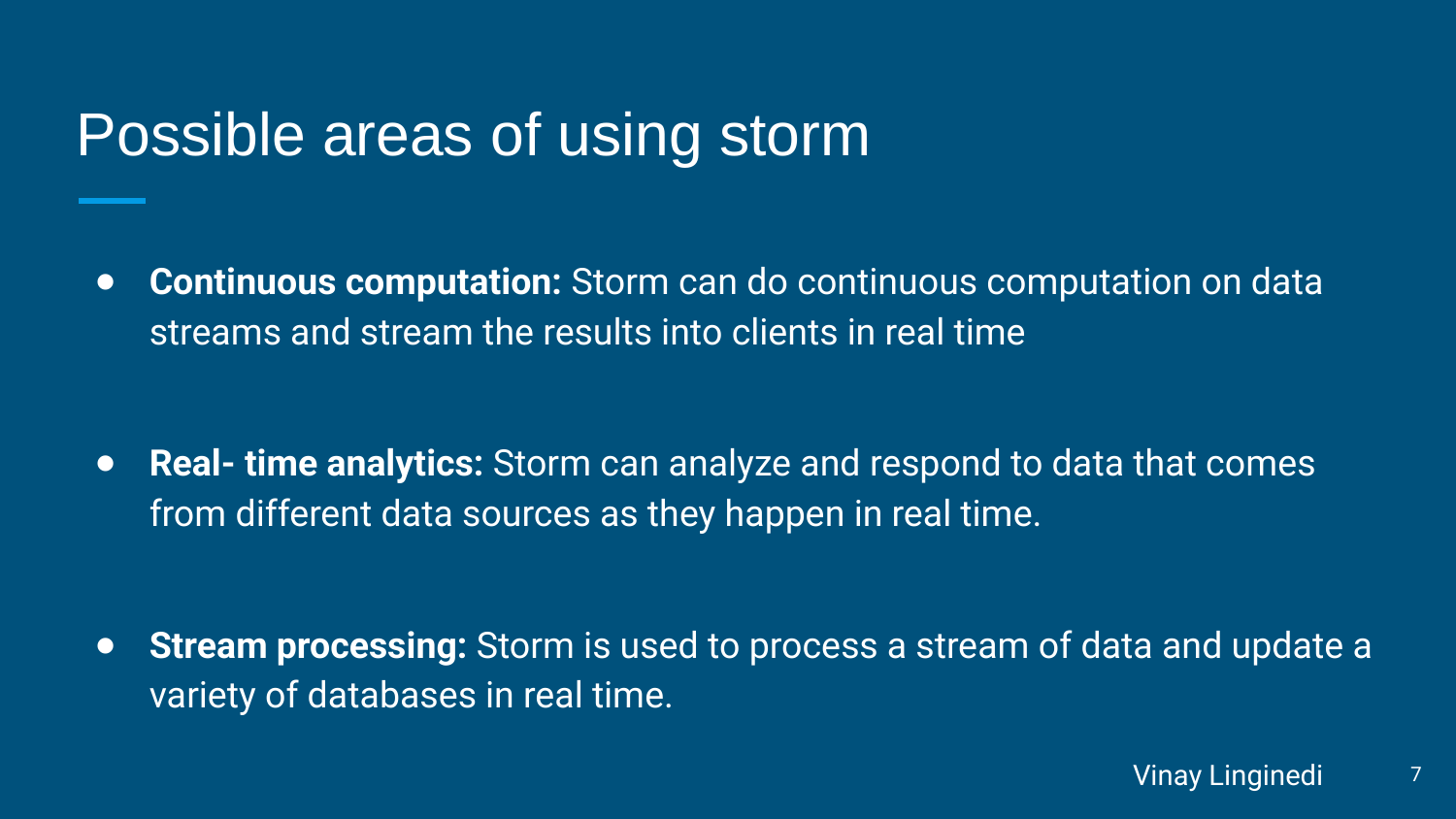

# Possible areas of using storm
Continuous computation: Storm can do continuous computation on data streams and stream the results into clients in real time

Real- time analytics: Storm can analyze and respond to data that comes from different data sources as they happen in real time.

Stream processing: Storm is used to process a stream of data and update a variety of databases in real time.

7
Vinay Linginedi